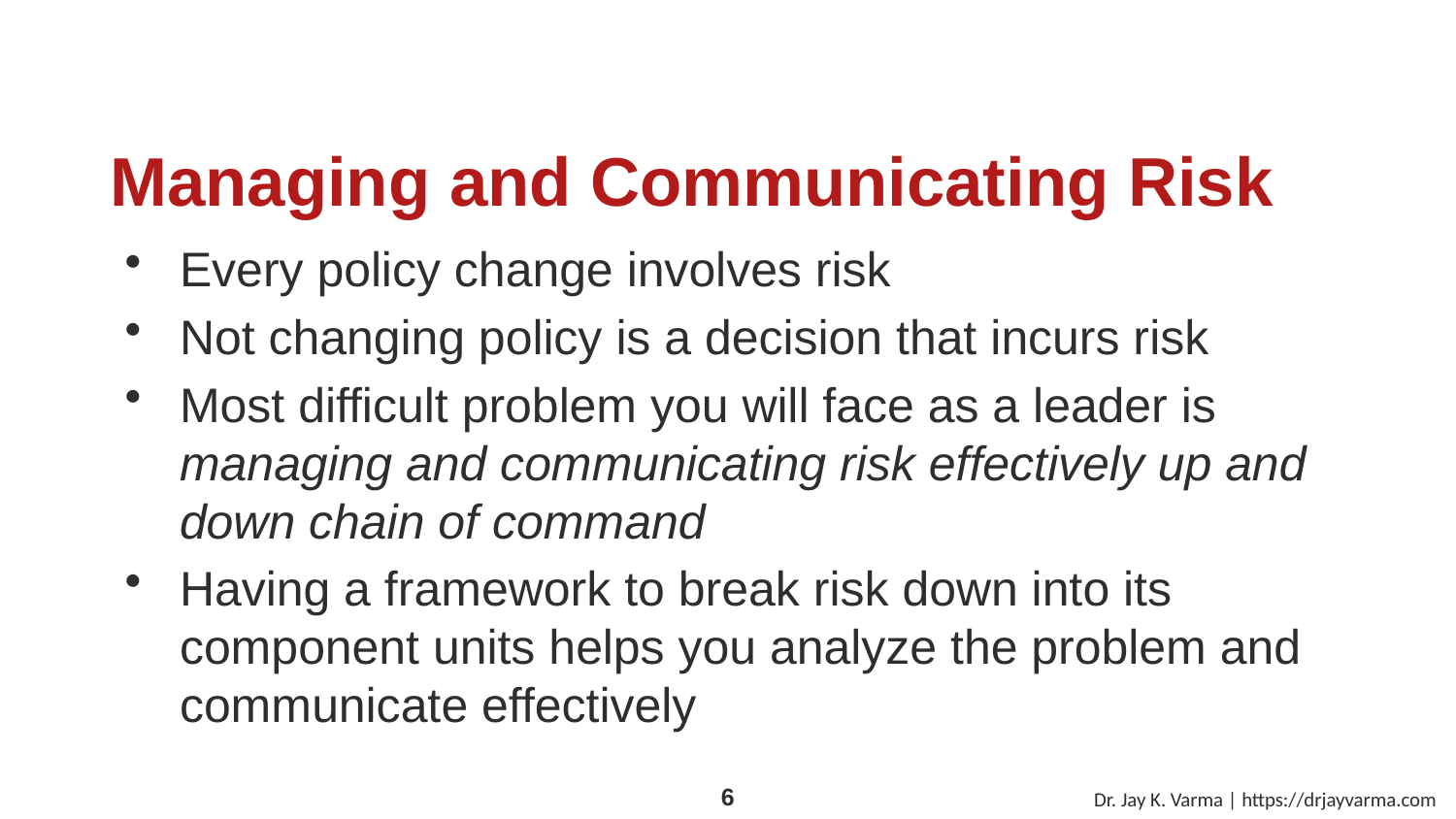

# Managing and Communicating Risk
Every policy change involves risk
Not changing policy is a decision that incurs risk
Most difficult problem you will face as a leader is managing and communicating risk effectively up and down chain of command
Having a framework to break risk down into its component units helps you analyze the problem and communicate effectively
Dr. Jay K. Varma | https://drjayvarma.com